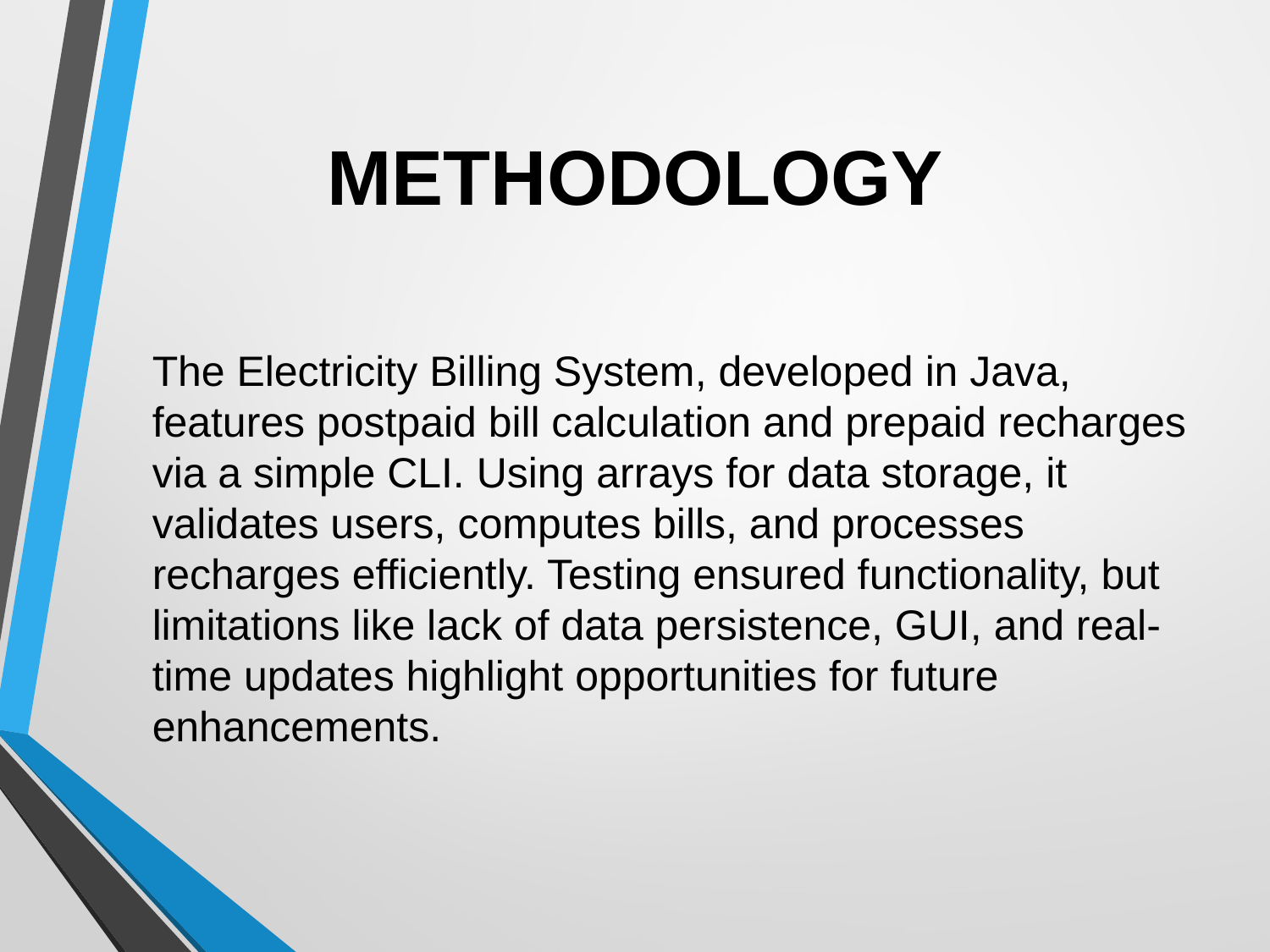

# METHODOLOGY
The Electricity Billing System, developed in Java, features postpaid bill calculation and prepaid recharges via a simple CLI. Using arrays for data storage, it validates users, computes bills, and processes recharges efficiently. Testing ensured functionality, but limitations like lack of data persistence, GUI, and real-time updates highlight opportunities for future enhancements.